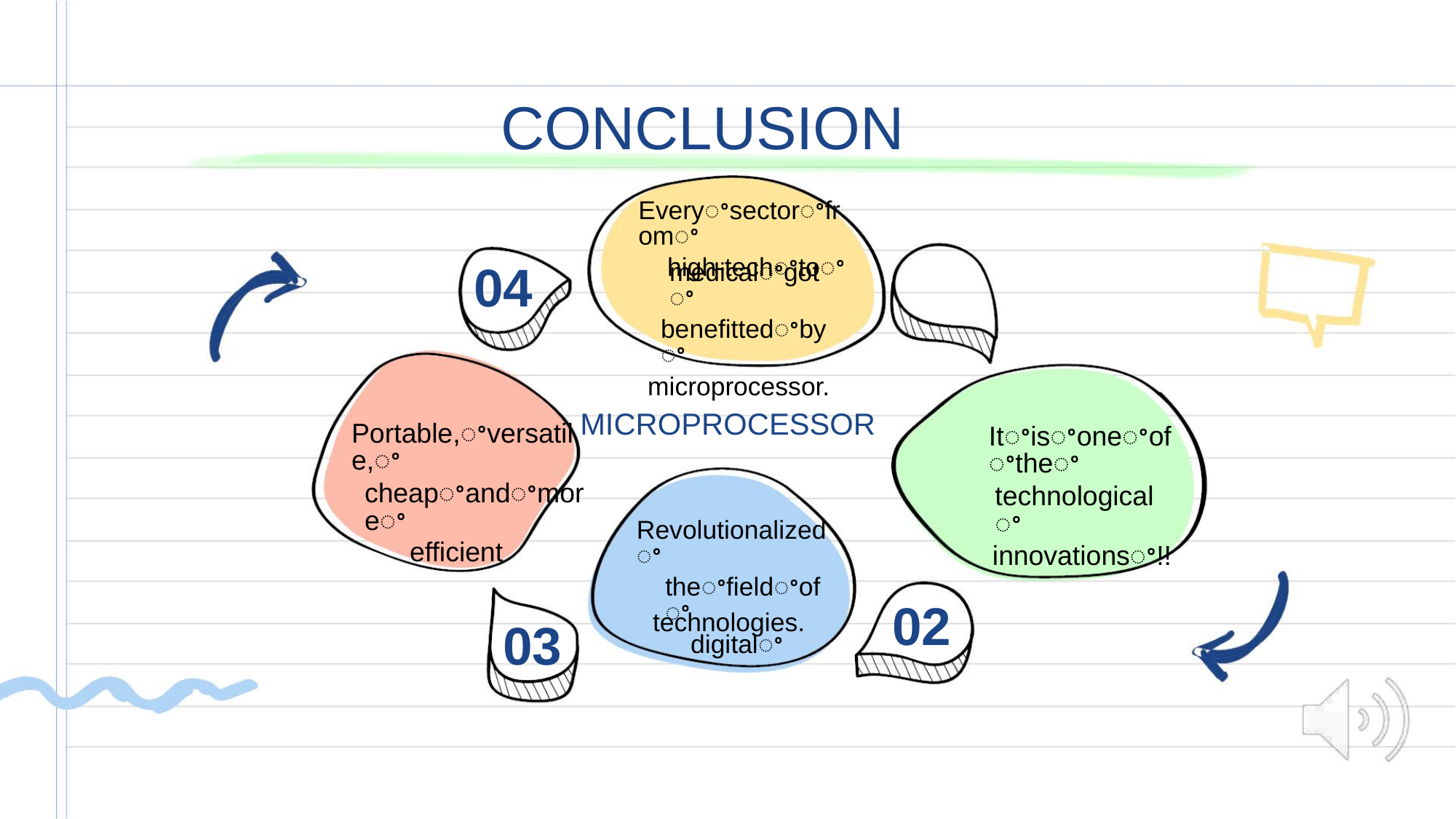

CONCLUSION
Everyꢀsectorꢀfromꢀ
high-techꢀtoꢀ
04
medicalꢀgotꢀ
benefittedꢀbyꢀ
microprocessor.
MICROPROCESSOR
Portable,ꢀversatile,ꢀ
cheapꢀandꢀmoreꢀ
efficient
Itꢀisꢀoneꢀofꢀtheꢀ
technologicalꢀ
innovationsꢀ!!
Revolutionalizedꢀ
theꢀfieldꢀofꢀ
digitalꢀ
02
technologies.
03